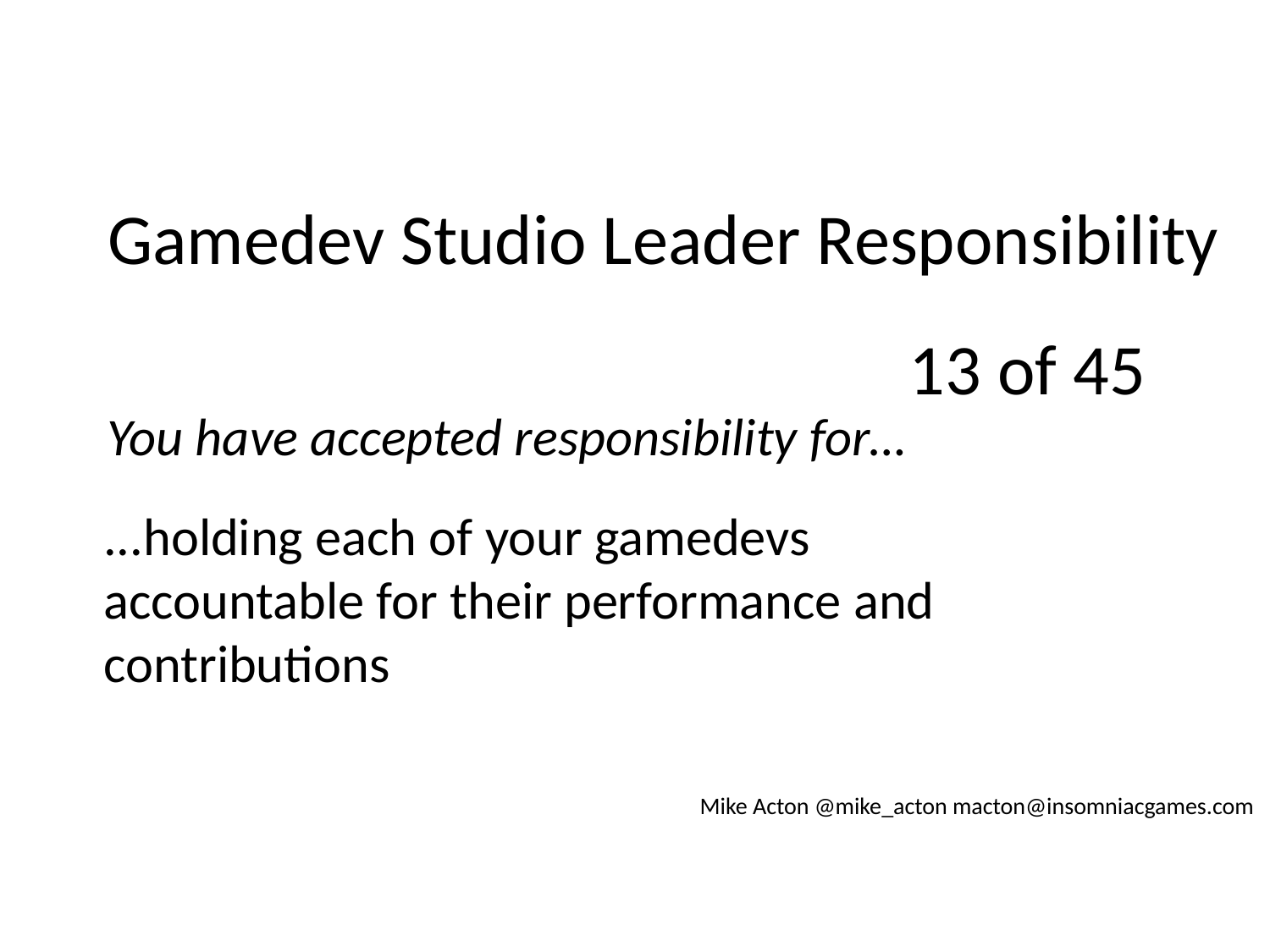

Gamedev Studio Leader Responsibility
13 of 45
You have accepted responsibility for…
...holding each of your gamedevs accountable for their performance and contributions
Mike Acton @mike_acton macton@insomniacgames.com